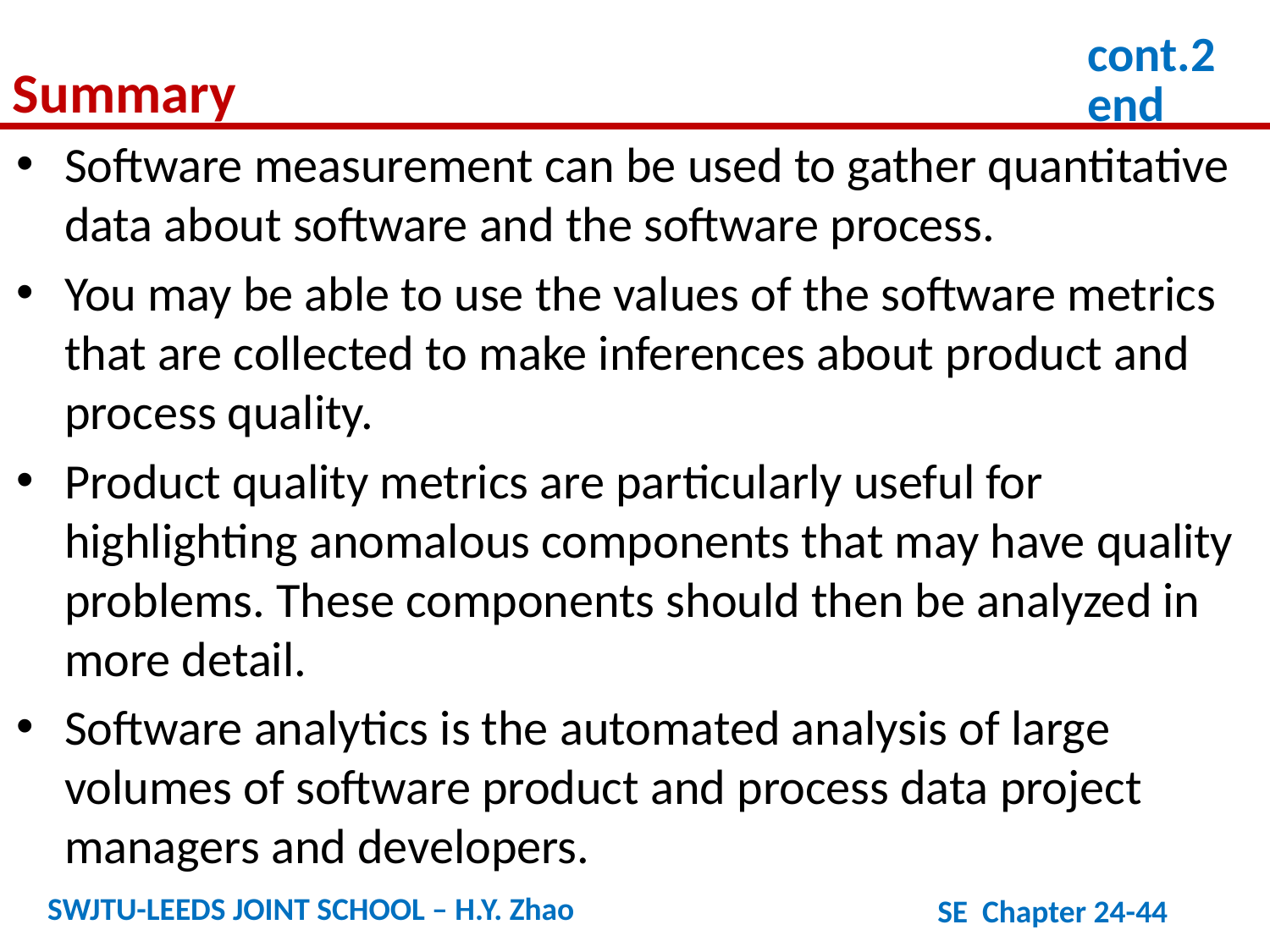

cont.2
end
Summary
Software measurement can be used to gather quantitative data about software and the software process.
You may be able to use the values of the software metrics that are collected to make inferences about product and process quality.
Product quality metrics are particularly useful for highlighting anomalous components that may have quality problems. These components should then be analyzed in more detail.
Software analytics is the automated analysis of large volumes of software product and process data project managers and developers.
SWJTU-LEEDS JOINT SCHOOL – H.Y. Zhao
SE  Chapter 24-44